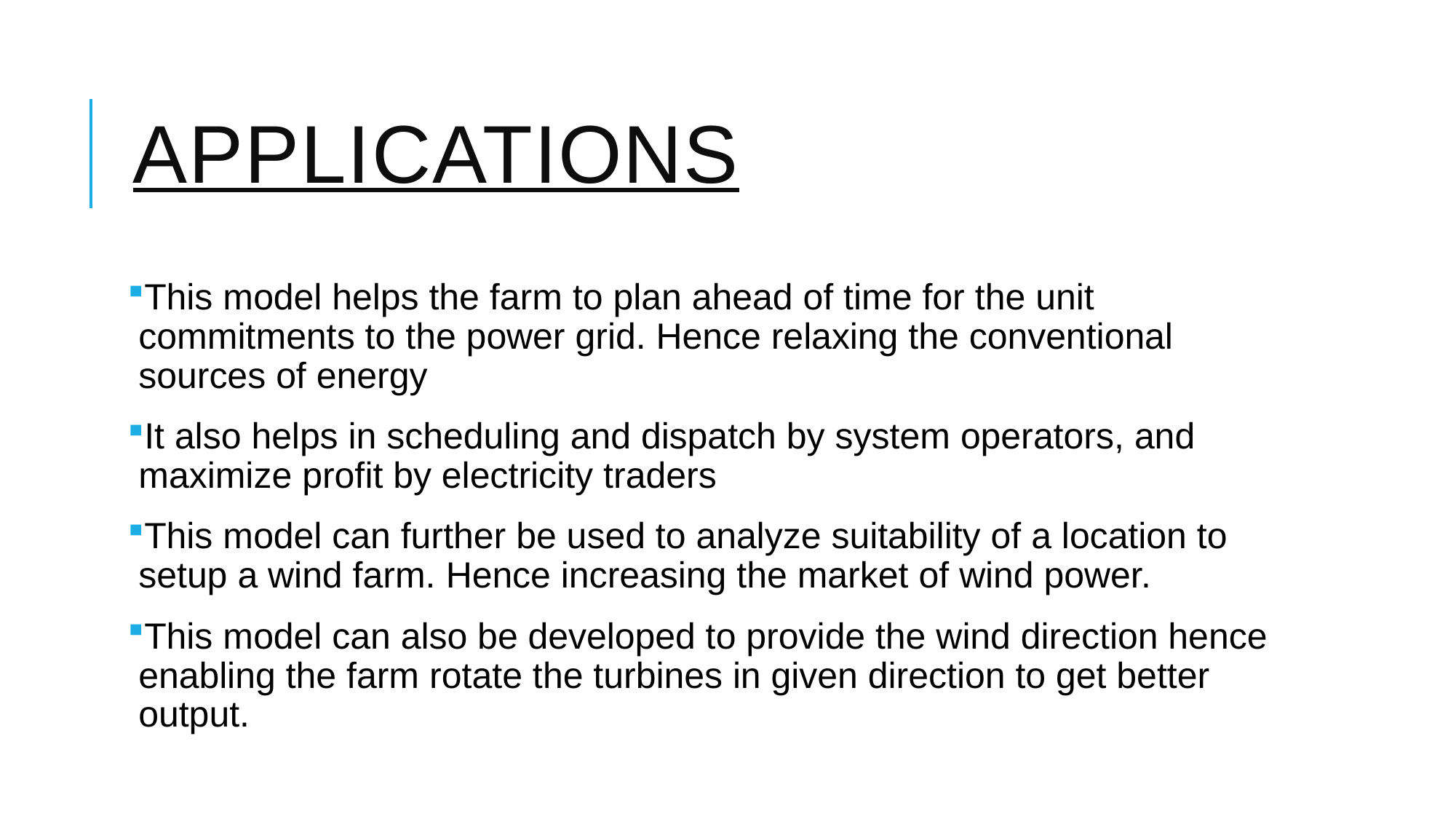

# Applications
This model helps the farm to plan ahead of time for the unit commitments to the power grid. Hence relaxing the conventional sources of energy
It also helps in scheduling and dispatch by system operators, and maximize profit by electricity traders
This model can further be used to analyze suitability of a location to setup a wind farm. Hence increasing the market of wind power.
This model can also be developed to provide the wind direction hence enabling the farm rotate the turbines in given direction to get better output.